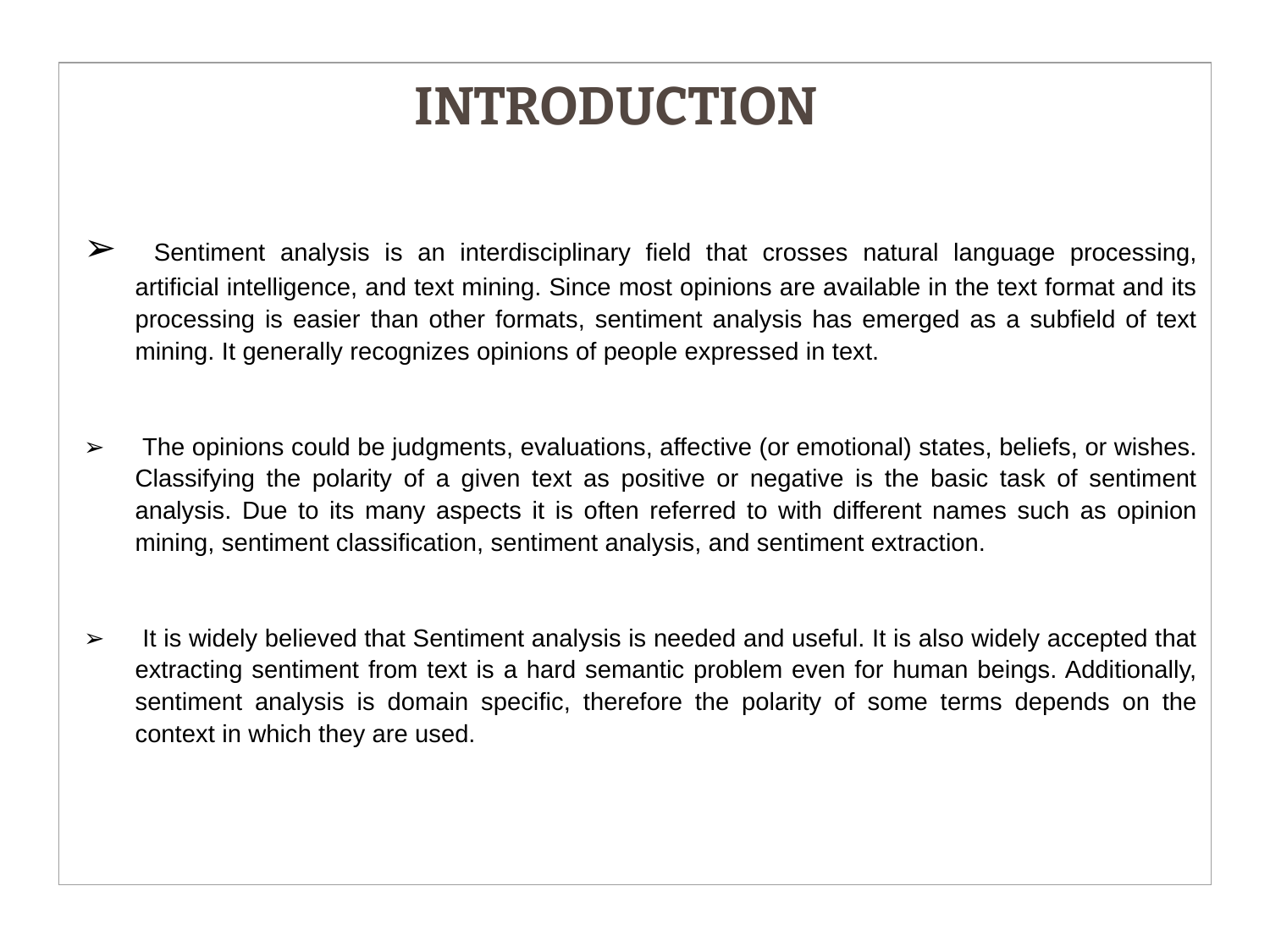

| INTRODUCTION Sentiment analysis is an interdisciplinary field that crosses natural language processing, artificial intelligence, and text mining. Since most opinions are available in the text format and its processing is easier than other formats, sentiment analysis has emerged as a subfield of text mining. It generally recognizes opinions of people expressed in text. The opinions could be judgments, evaluations, affective (or emotional) states, beliefs, or wishes. Classifying the polarity of a given text as positive or negative is the basic task of sentiment analysis. Due to its many aspects it is often referred to with different names such as opinion mining, sentiment classification, sentiment analysis, and sentiment extraction. It is widely believed that Sentiment analysis is needed and useful. It is also widely accepted that extracting sentiment from text is a hard semantic problem even for human beings. Additionally, sentiment analysis is domain specific, therefore the polarity of some terms depends on the context in which they are used. |
| --- |